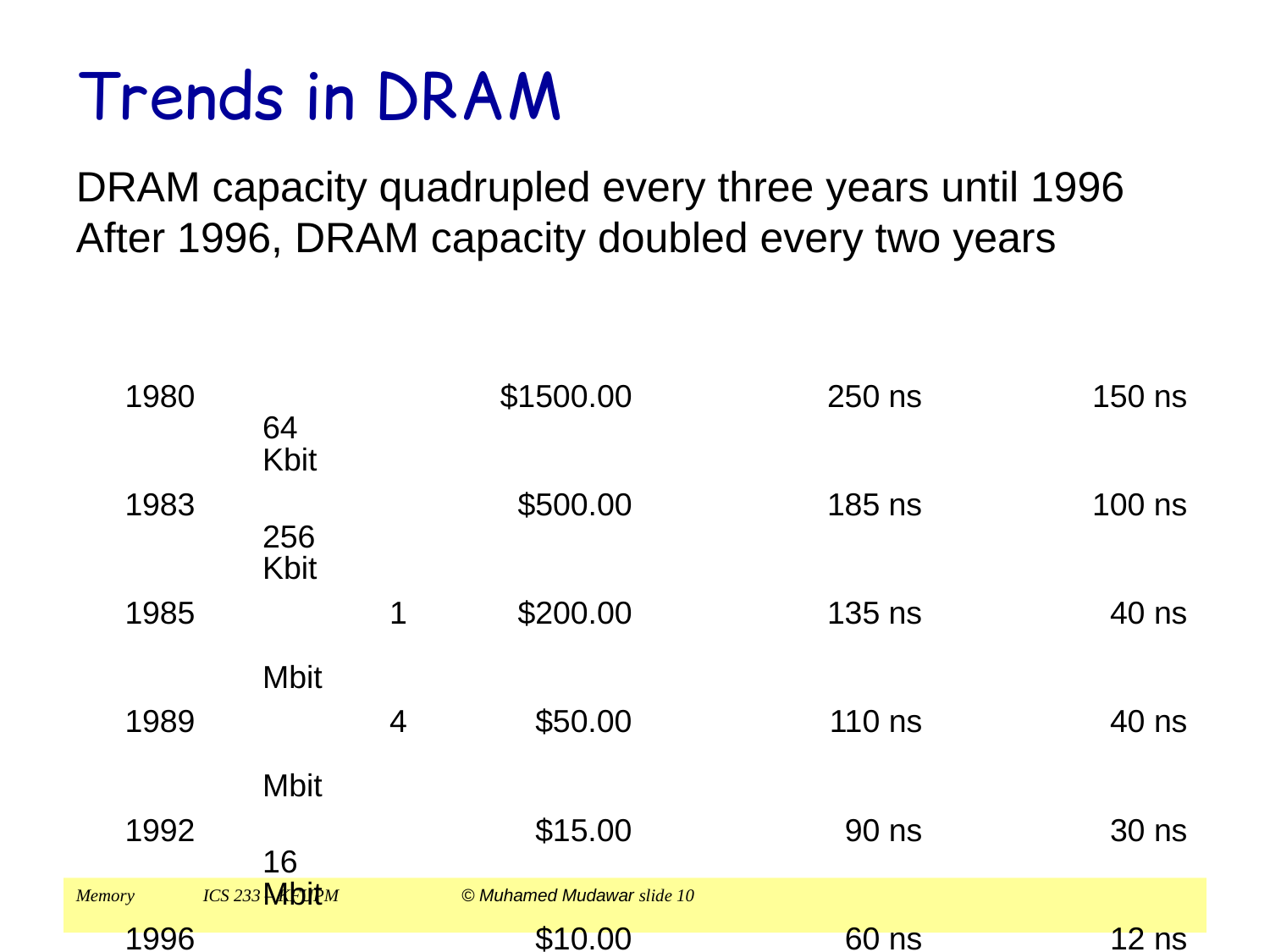

Trends in DRAM
DRAM capacity quadrupled every three years until 1996
After 1996, DRAM capacity doubled every two years
| Year introduced | Capacity | Cost per MB | Total access time to a new row | Column access to existing row |
| --- | --- | --- | --- | --- |
| 1980 | 64 Kbit | $1500.00 | 250 ns | 150 ns |
| 1983 | 256 Kbit | $500.00 | 185 ns | 100 ns |
| 1985 | 1 Mbit | $200.00 | 135 ns | 40 ns |
| 1989 | 4 Mbit | $50.00 | 110 ns | 40 ns |
| 1992 | 16 Mbit | $15.00 | 90 ns | 30 ns |
| 1996 | 64 Mbit | $10.00 | 60 ns | 12 ns |
| 1998 | 128 Mbit | $4.00 | 60 ns | 10 ns |
| 2000 | 256 Mbit | $1.00 | 55 ns | 7 ns |
| 2002 | 512 Mbit | $0.25 | 50 ns | 5 ns |
| 2004 | 1024 Mbit | $0.10 | 45 ns | 3 ns |